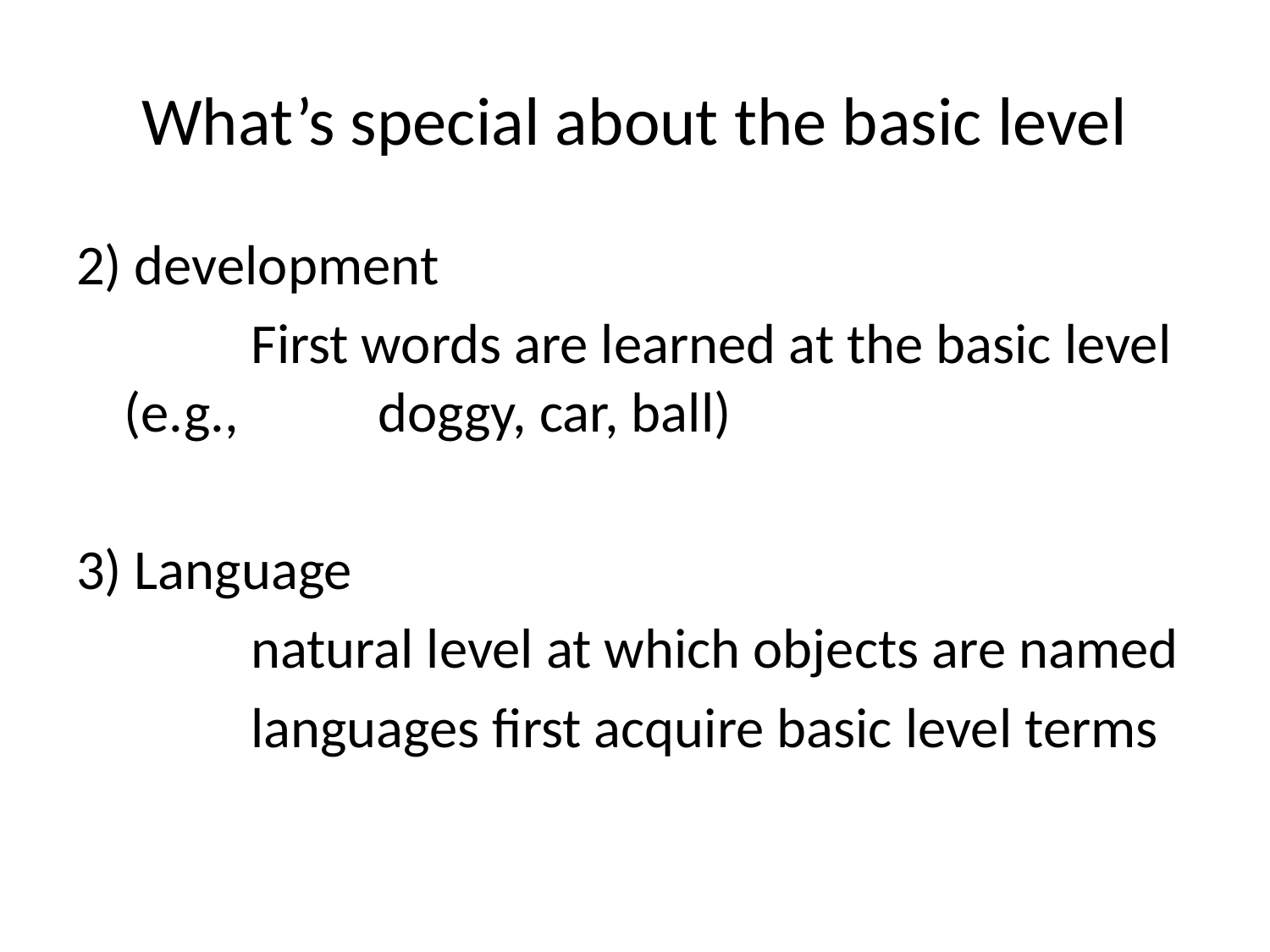

# What’s special about the basic level
2) development
		First words are learned at the basic level (e.g., 	doggy, car, ball)

3) Language
		natural level at which objects are named
		languages first acquire basic level terms